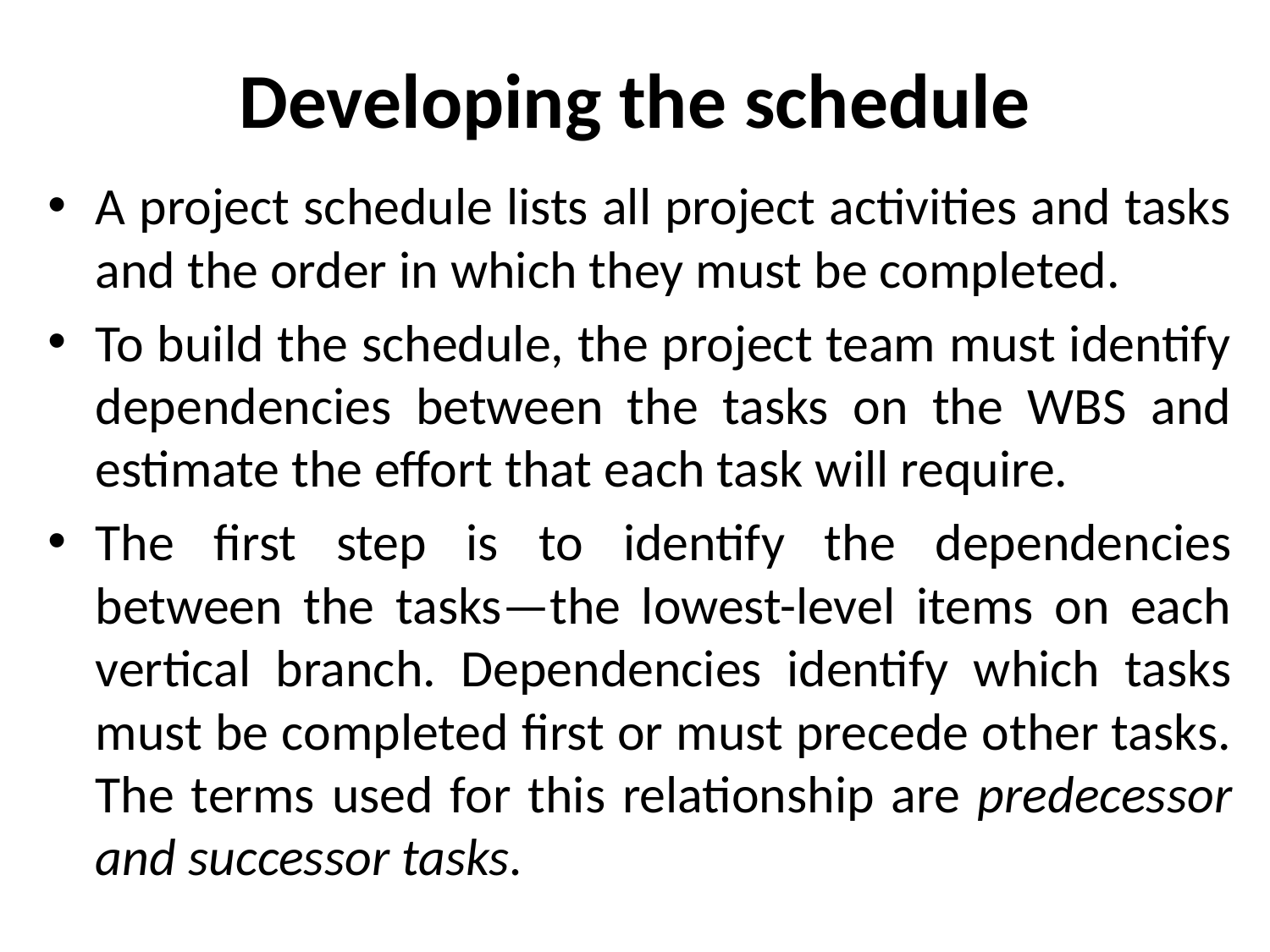

# Developing the schedule
A project schedule lists all project activities and tasks and the order in which they must be completed.
To build the schedule, the project team must identify dependencies between the tasks on the WBS and estimate the effort that each task will require.
The first step is to identify the dependencies between the tasks—the lowest-level items on each vertical branch. Dependencies identify which tasks must be completed first or must precede other tasks. The terms used for this relationship are predecessor and successor tasks.